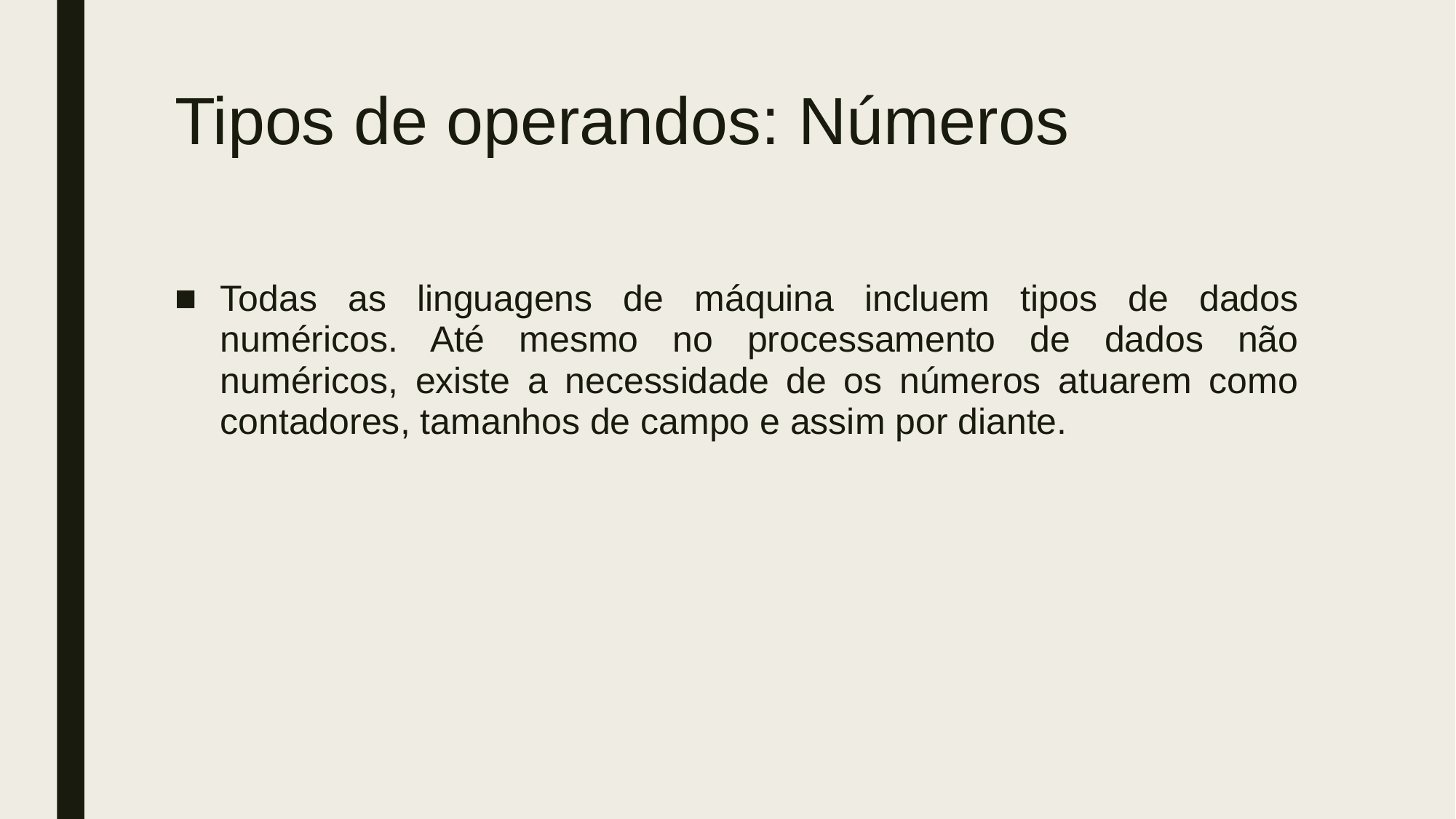

# Tipos de operandos: Números
Todas as linguagens de máquina incluem tipos de dados numéricos. Até mesmo no processamento de dados não numéricos, existe a necessidade de os números atuarem como contadores, tamanhos de campo e assim por diante.